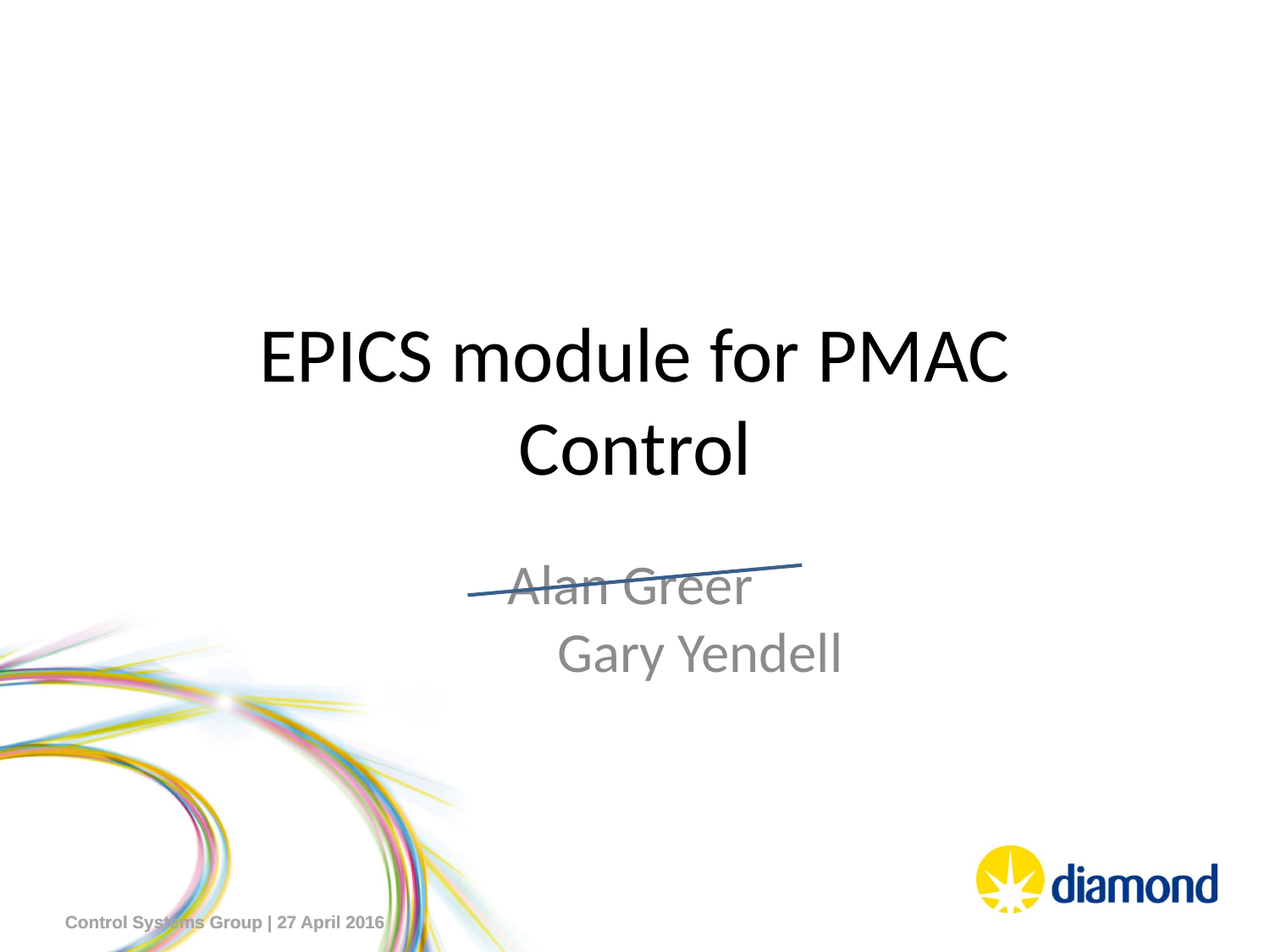

EPICS module for PMAC
Control
Alan Greer
          Gary Yendell